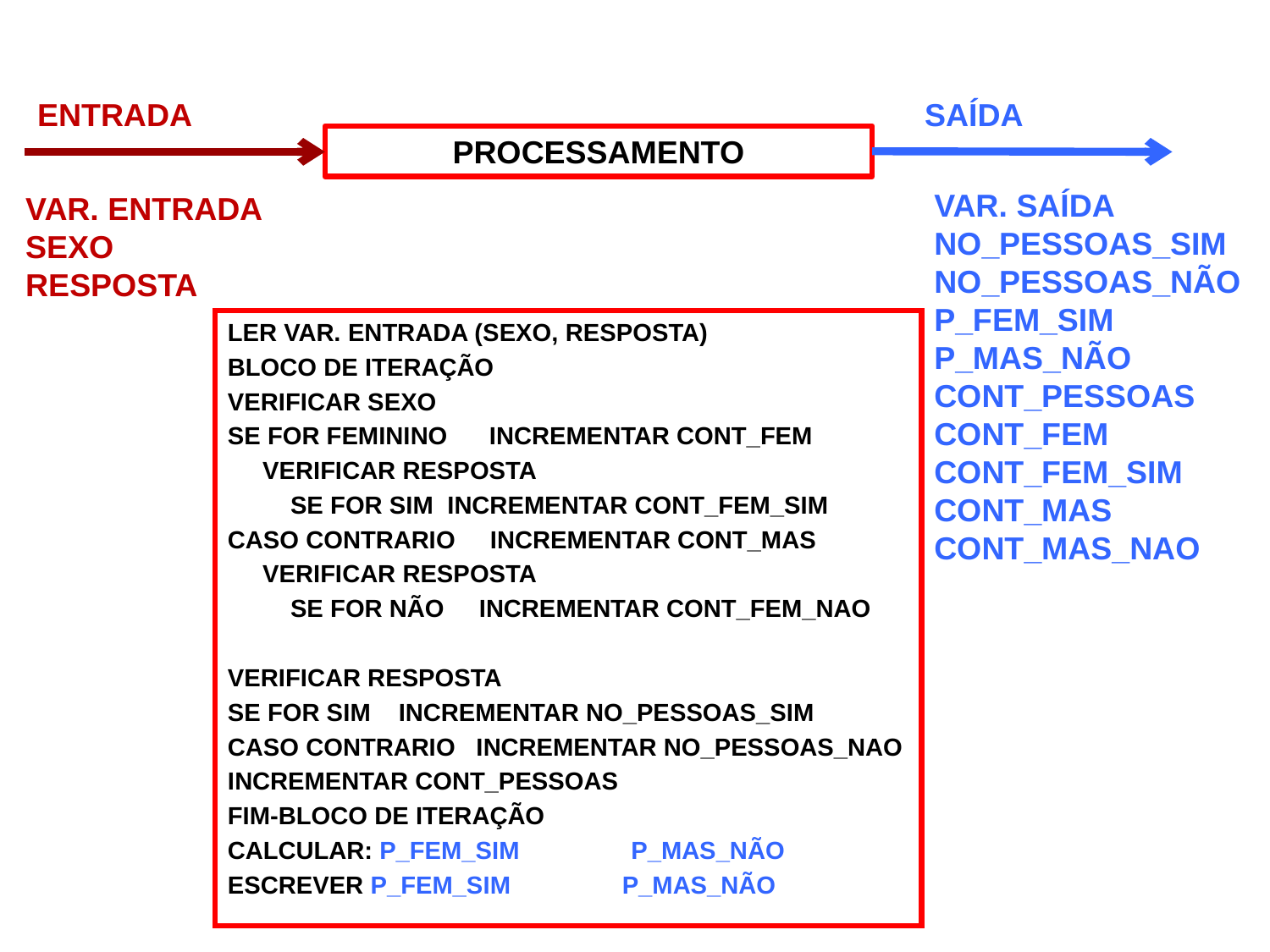

ENTRADA
SAÍDA
PROCESSAMENTO
VAR. SAÍDA
NO_PESSOAS_SIM
NO_PESSOAS_NÃO
P_FEM_SIM
P_MAS_NÃO
CONT_PESSOAS
CONT_FEM
CONT_FEM_SIM
CONT_MAS
CONT_MAS_NAO
VAR. ENTRADA
SEXO
RESPOSTA
LER VAR. ENTRADA (SEXO, RESPOSTA)
BLOCO DE ITERAÇÃO
VERIFICAR SEXO
SE FOR FEMININO      INCREMENTAR CONT_FEM
     VERIFICAR RESPOSTA
         SE FOR SIM  INCREMENTAR CONT_FEM_SIM
CASO CONTRARIO     INCREMENTAR CONT_MAS
     VERIFICAR RESPOSTA
         SE FOR NÃO     INCREMENTAR CONT_FEM_NAO

VERIFICAR RESPOSTA
SE FOR SIM    INCREMENTAR NO_PESSOAS_SIM
CASO CONTRARIO   INCREMENTAR NO_PESSOAS_NAO
INCREMENTAR CONT_PESSOAS
FIM-BLOCO DE ITERAÇÃO
CALCULAR: P_FEM_SIM                P_MAS_NÃO
ESCREVER P_FEM_SIM                P_MAS_NÃO